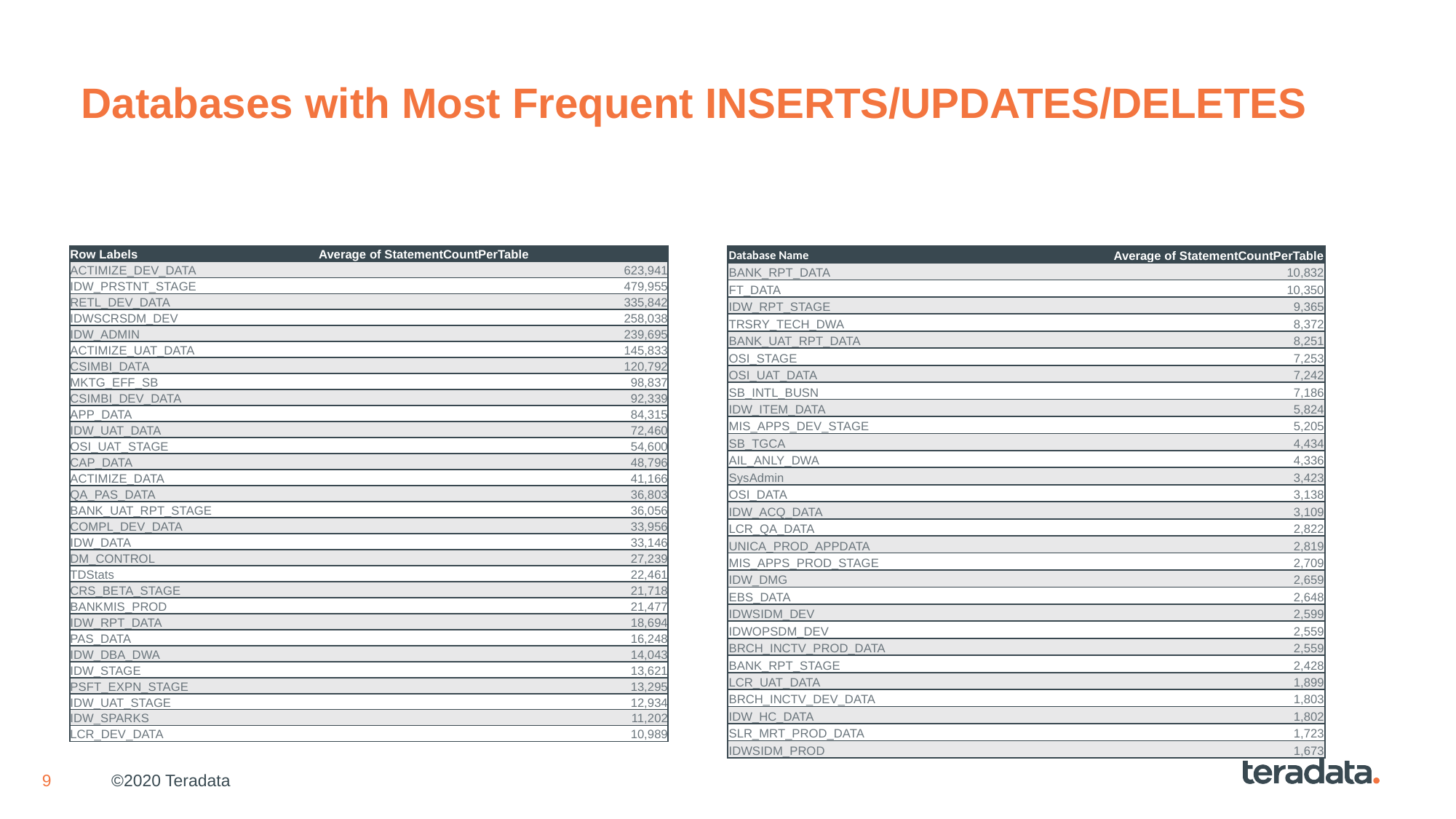

# Databases with Most Frequent INSERTS/UPDATES/DELETES
| Row Labels | Average of StatementCountPerTable |
| --- | --- |
| ACTIMIZE\_DEV\_DATA | 623,941 |
| IDW\_PRSTNT\_STAGE | 479,955 |
| RETL\_DEV\_DATA | 335,842 |
| IDWSCRSDM\_DEV | 258,038 |
| IDW\_ADMIN | 239,695 |
| ACTIMIZE\_UAT\_DATA | 145,833 |
| CSIMBI\_DATA | 120,792 |
| MKTG\_EFF\_SB | 98,837 |
| CSIMBI\_DEV\_DATA | 92,339 |
| APP\_DATA | 84,315 |
| IDW\_UAT\_DATA | 72,460 |
| OSI\_UAT\_STAGE | 54,600 |
| CAP\_DATA | 48,796 |
| ACTIMIZE\_DATA | 41,166 |
| QA\_PAS\_DATA | 36,803 |
| BANK\_UAT\_RPT\_STAGE | 36,056 |
| COMPL\_DEV\_DATA | 33,956 |
| IDW\_DATA | 33,146 |
| DM\_CONTROL | 27,239 |
| TDStats | 22,461 |
| CRS\_BETA\_STAGE | 21,718 |
| BANKMIS\_PROD | 21,477 |
| IDW\_RPT\_DATA | 18,694 |
| PAS\_DATA | 16,248 |
| IDW\_DBA\_DWA | 14,043 |
| IDW\_STAGE | 13,621 |
| PSFT\_EXPN\_STAGE | 13,295 |
| IDW\_UAT\_STAGE | 12,934 |
| IDW\_SPARKS | 11,202 |
| LCR\_DEV\_DATA | 10,989 |
| Database Name | Average of StatementCountPerTable |
| --- | --- |
| BANK\_RPT\_DATA | 10,832 |
| FT\_DATA | 10,350 |
| IDW\_RPT\_STAGE | 9,365 |
| TRSRY\_TECH\_DWA | 8,372 |
| BANK\_UAT\_RPT\_DATA | 8,251 |
| OSI\_STAGE | 7,253 |
| OSI\_UAT\_DATA | 7,242 |
| SB\_INTL\_BUSN | 7,186 |
| IDW\_ITEM\_DATA | 5,824 |
| MIS\_APPS\_DEV\_STAGE | 5,205 |
| SB\_TGCA | 4,434 |
| AIL\_ANLY\_DWA | 4,336 |
| SysAdmin | 3,423 |
| OSI\_DATA | 3,138 |
| IDW\_ACQ\_DATA | 3,109 |
| LCR\_QA\_DATA | 2,822 |
| UNICA\_PROD\_APPDATA | 2,819 |
| MIS\_APPS\_PROD\_STAGE | 2,709 |
| IDW\_DMG | 2,659 |
| EBS\_DATA | 2,648 |
| IDWSIDM\_DEV | 2,599 |
| IDWOPSDM\_DEV | 2,559 |
| BRCH\_INCTV\_PROD\_DATA | 2,559 |
| BANK\_RPT\_STAGE | 2,428 |
| LCR\_UAT\_DATA | 1,899 |
| BRCH\_INCTV\_DEV\_DATA | 1,803 |
| IDW\_HC\_DATA | 1,802 |
| SLR\_MRT\_PROD\_DATA | 1,723 |
| IDWSIDM\_PROD | 1,673 |
©2020 Teradata